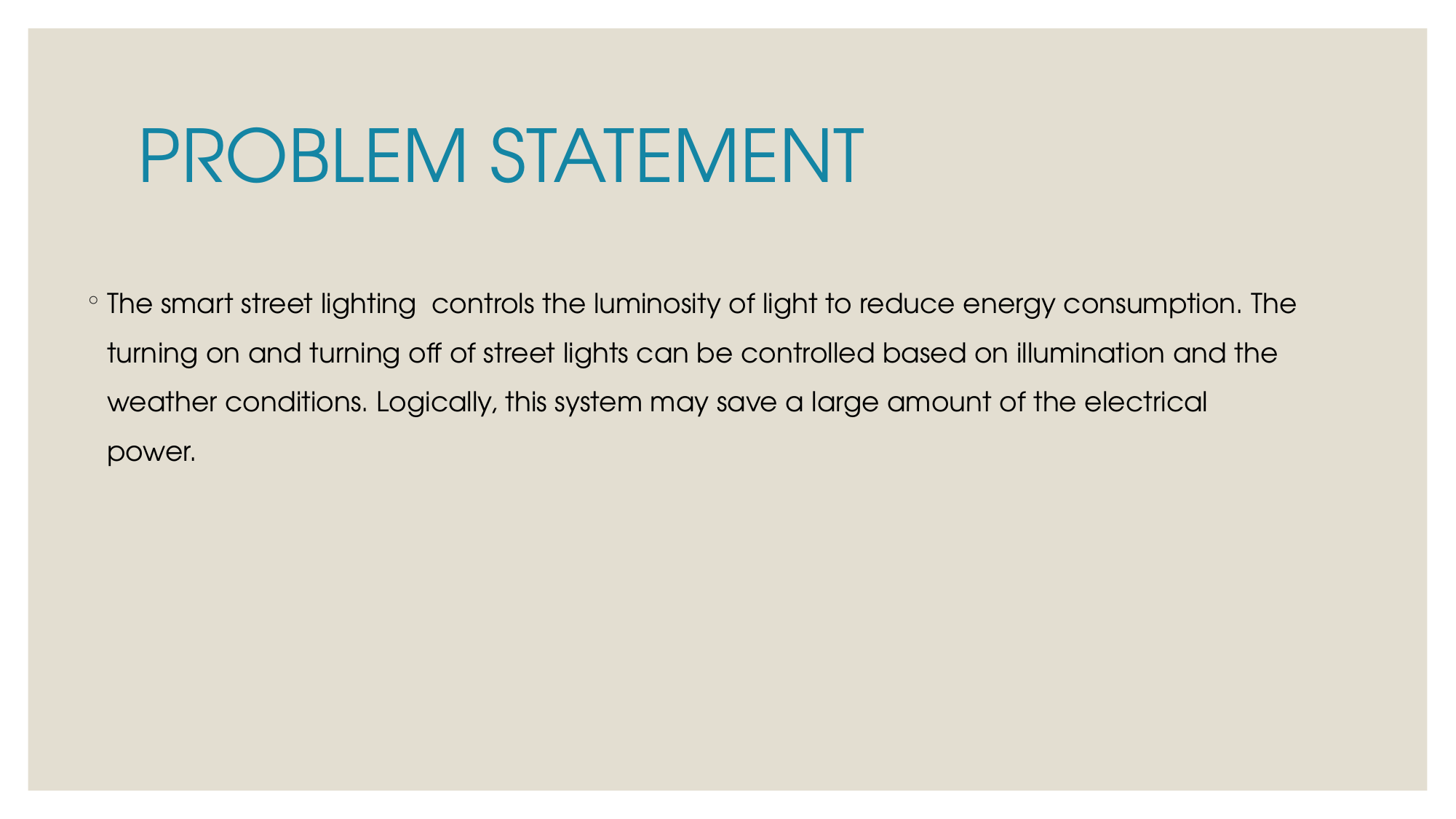

# PROBLEM STATEMENT
The smart street lighting  controls the luminosity of light to reduce energy consumption. The turning on and turning off of street lights can be controlled based on illumination and the weather conditions. Logically, this system may save a large amount of the electrical power.